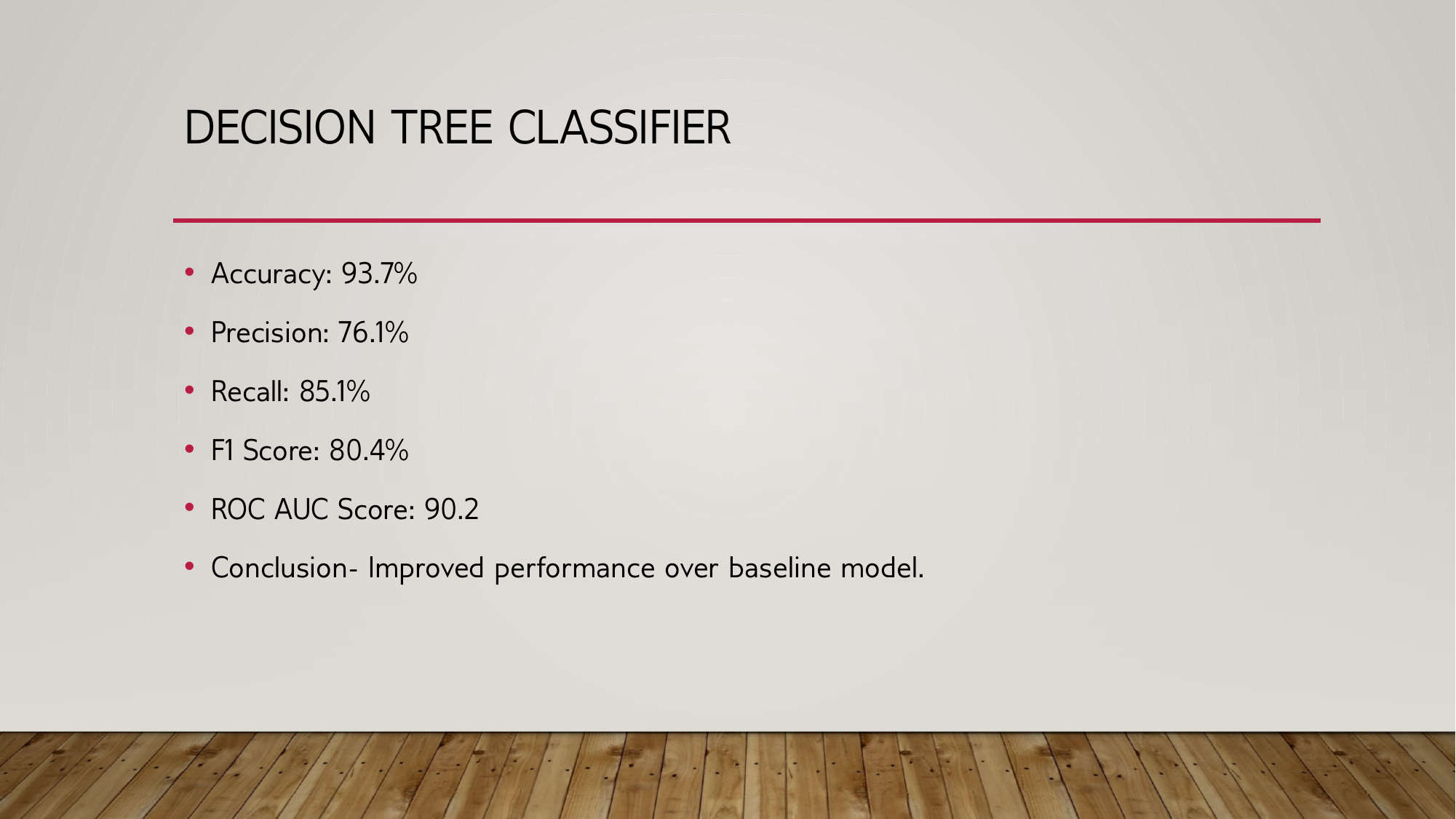

# Decision Tree Classifier
Accuracy: 93.7%
Precision: 76.1%
Recall: 85.1%
F1 Score: 80.4%
ROC AUC Score: 90.2
Conclusion- Improved performance over baseline model.